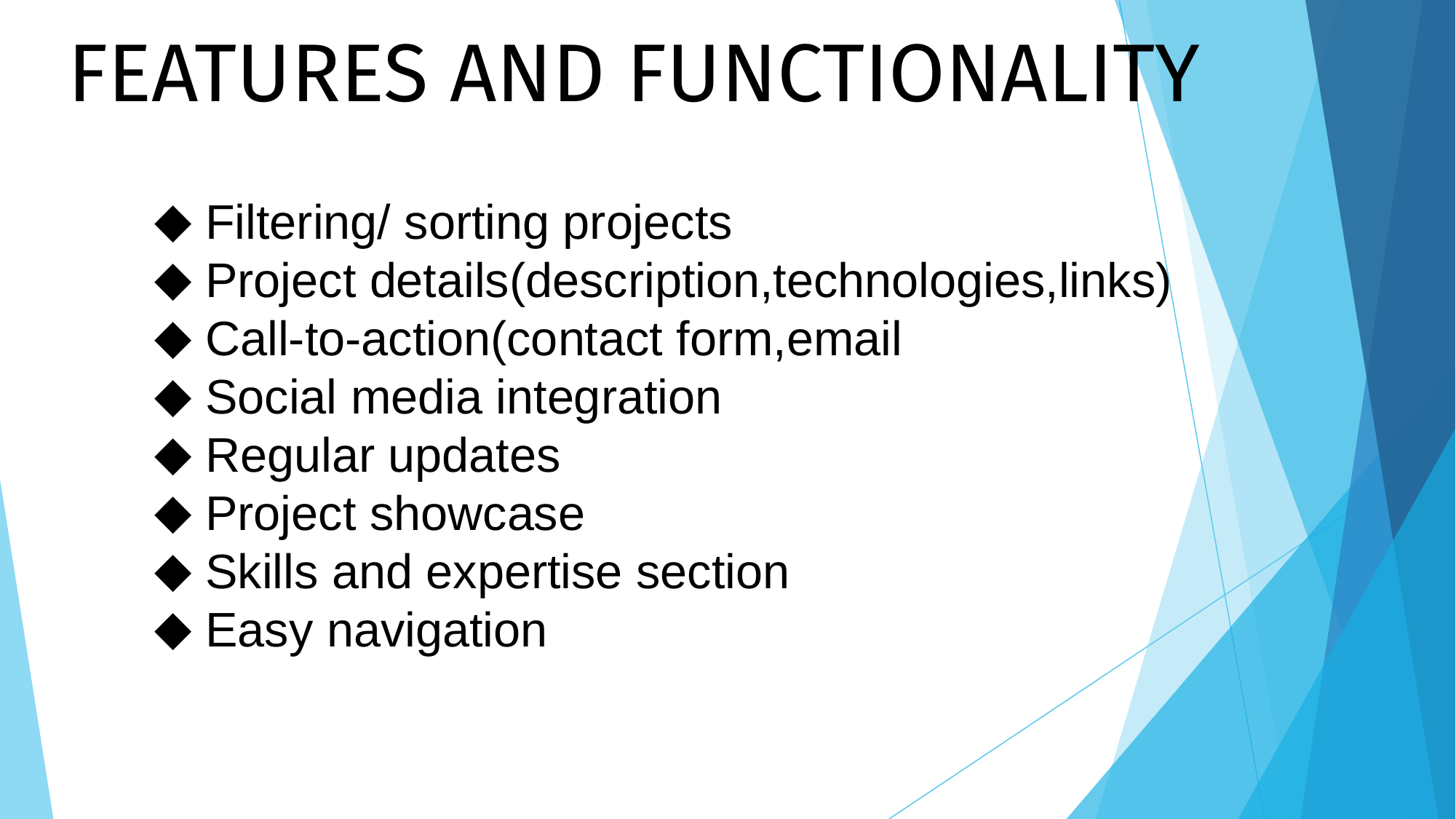

# FEATURES AND FUNCTIONALITY
 Filtering/ sorting projects
 Project details(description,technologies,links)
 Call-to-action(contact form,email
 Social media integration
 Regular updates
 Project showcase
 Skills and expertise section
 Easy navigation